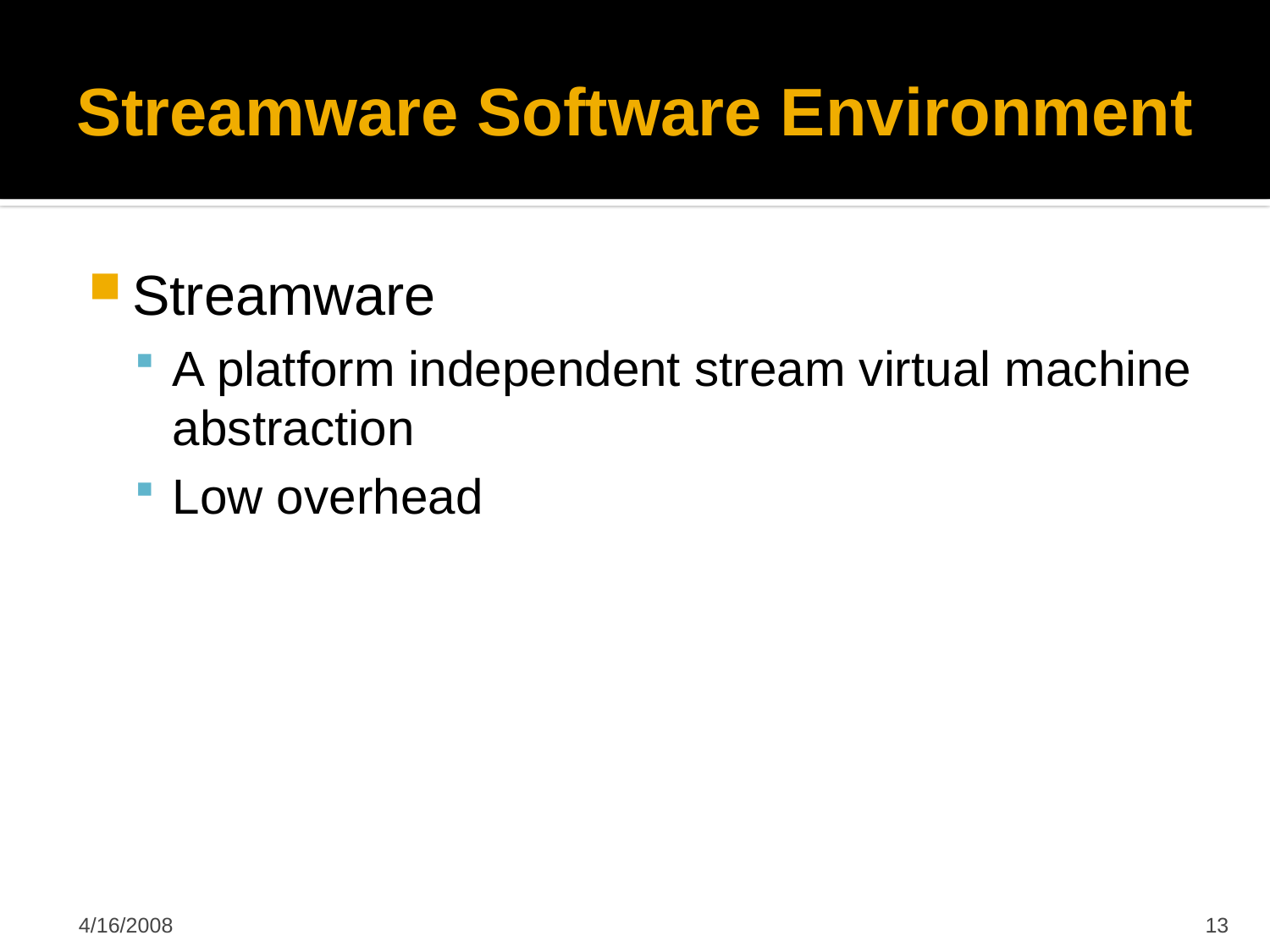

# Streamware Software Environment
Streamware
A platform independent stream virtual machine abstraction
Low overhead
4/16/2008
13